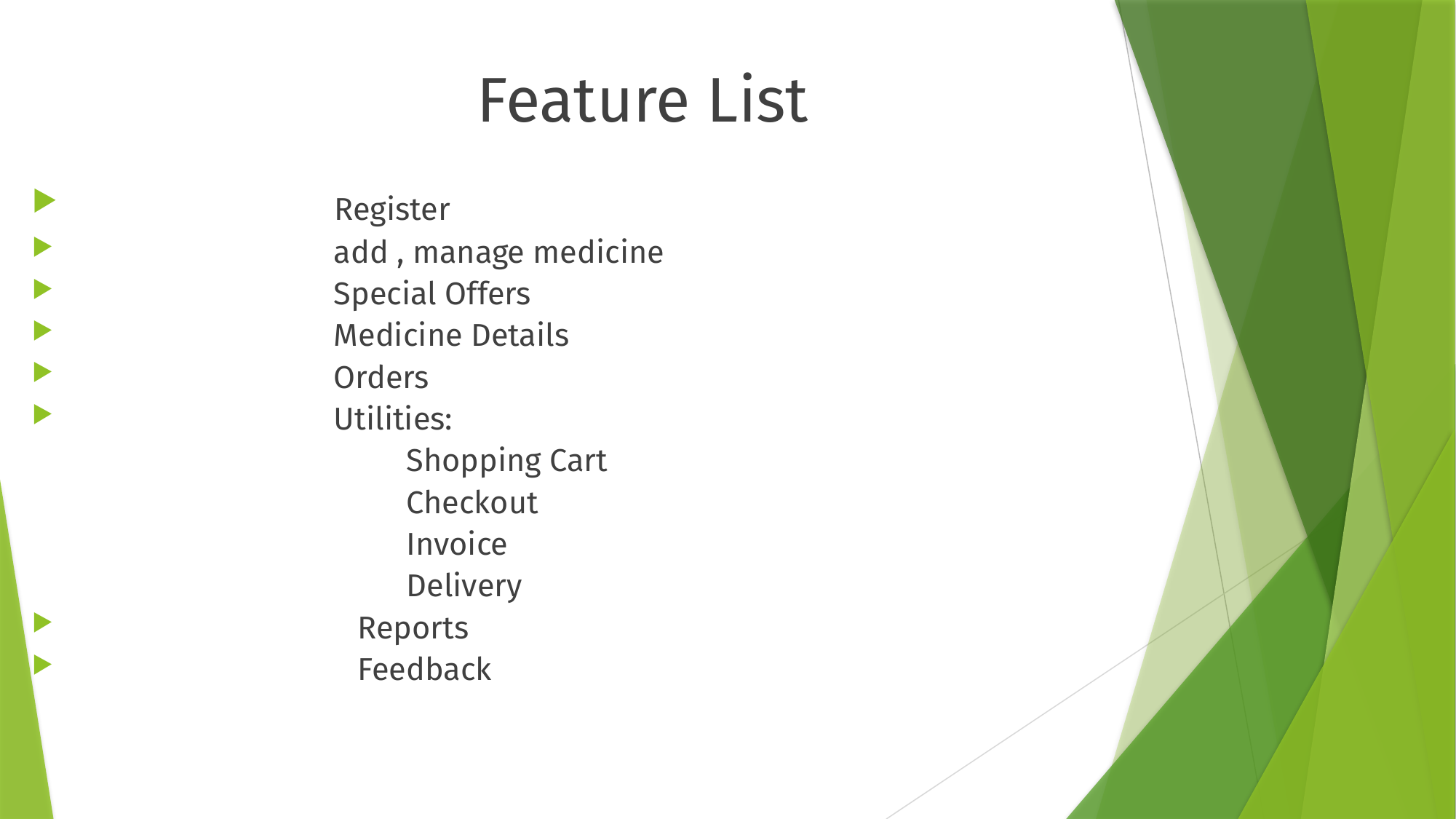

Feature List

                          Register
                               add , manage medicine
                               Special Offers
                               Medicine Details
                               Orders
                               Utilities:
                                      Shopping Cart
                                      Checkout
                                      Invoice
                                      Delivery
                      Reports
                      Feedback